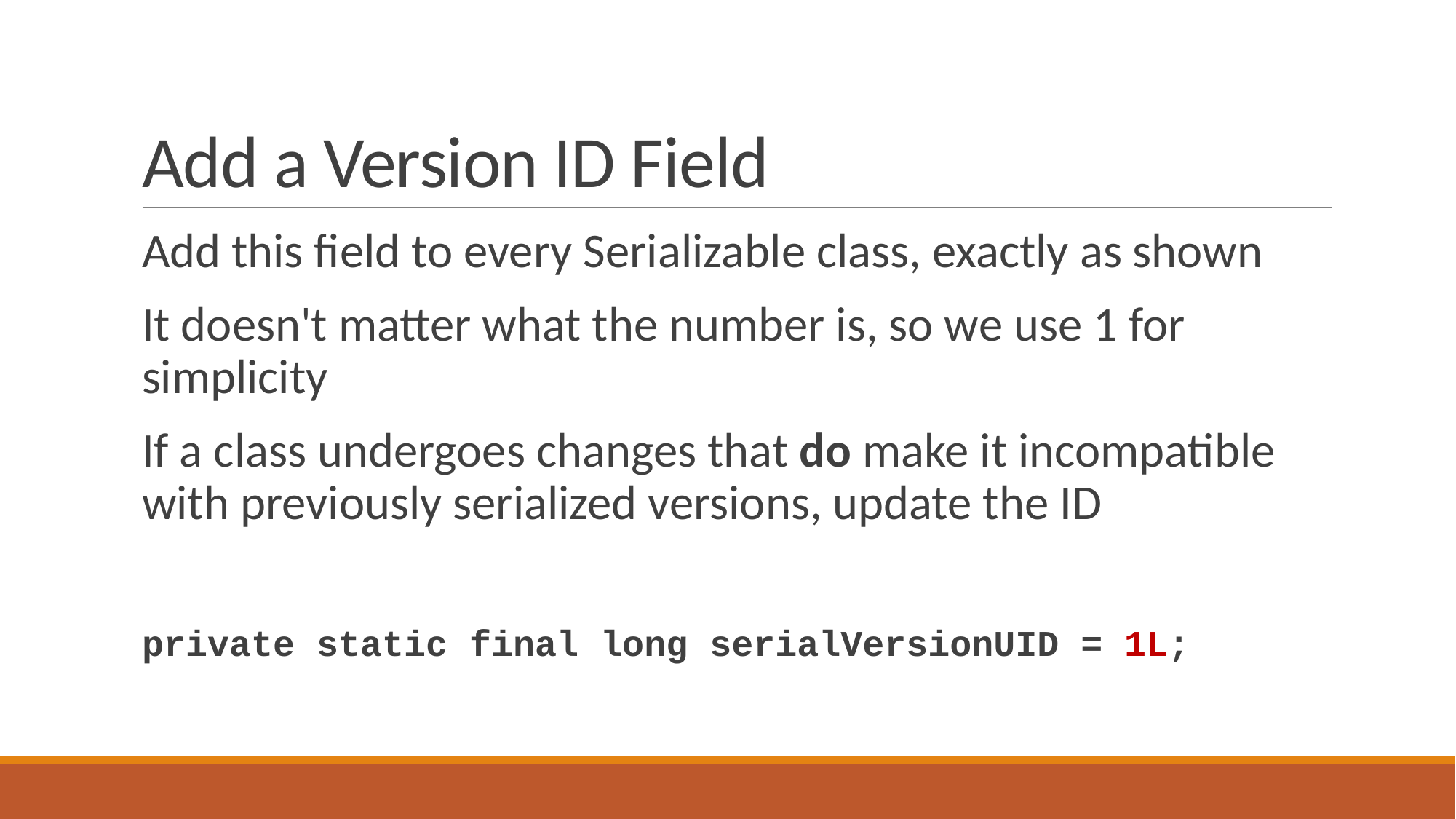

# Add a Version ID Field
Add this field to every Serializable class, exactly as shown
It doesn't matter what the number is, so we use 1 for simplicity
If a class undergoes changes that do make it incompatible with previously serialized versions, update the ID

private static final long serialVersionUID = 1L;